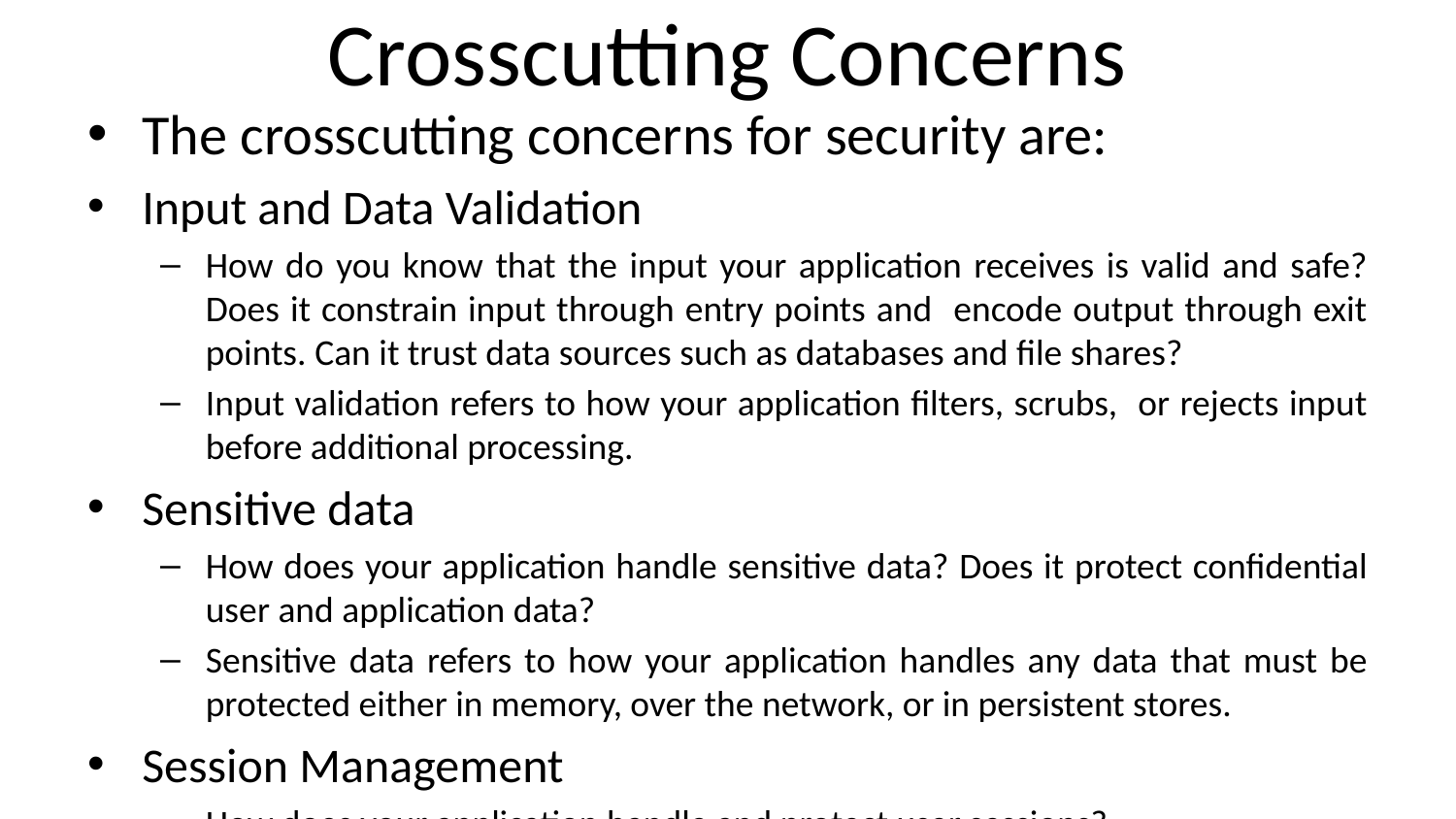

# Crosscutting Concerns
The crosscutting concerns for security are:
Input and Data Validation
How do you know that the input your application receives is valid and safe? Does it constrain input through entry points and  encode output through exit points. Can it trust data sources such as databases and file shares?
Input validation refers to how your application filters, scrubs,  or rejects input before additional processing.
Sensitive data
How does your application handle sensitive data? Does it protect confidential user and application data?
Sensitive data refers to how your application handles any data that must be protected either in memory, over the network, or in persistent stores.
Session Management
How does your application handle and protect user sessions?
A session refers to a set of related interactions between a user and your application.